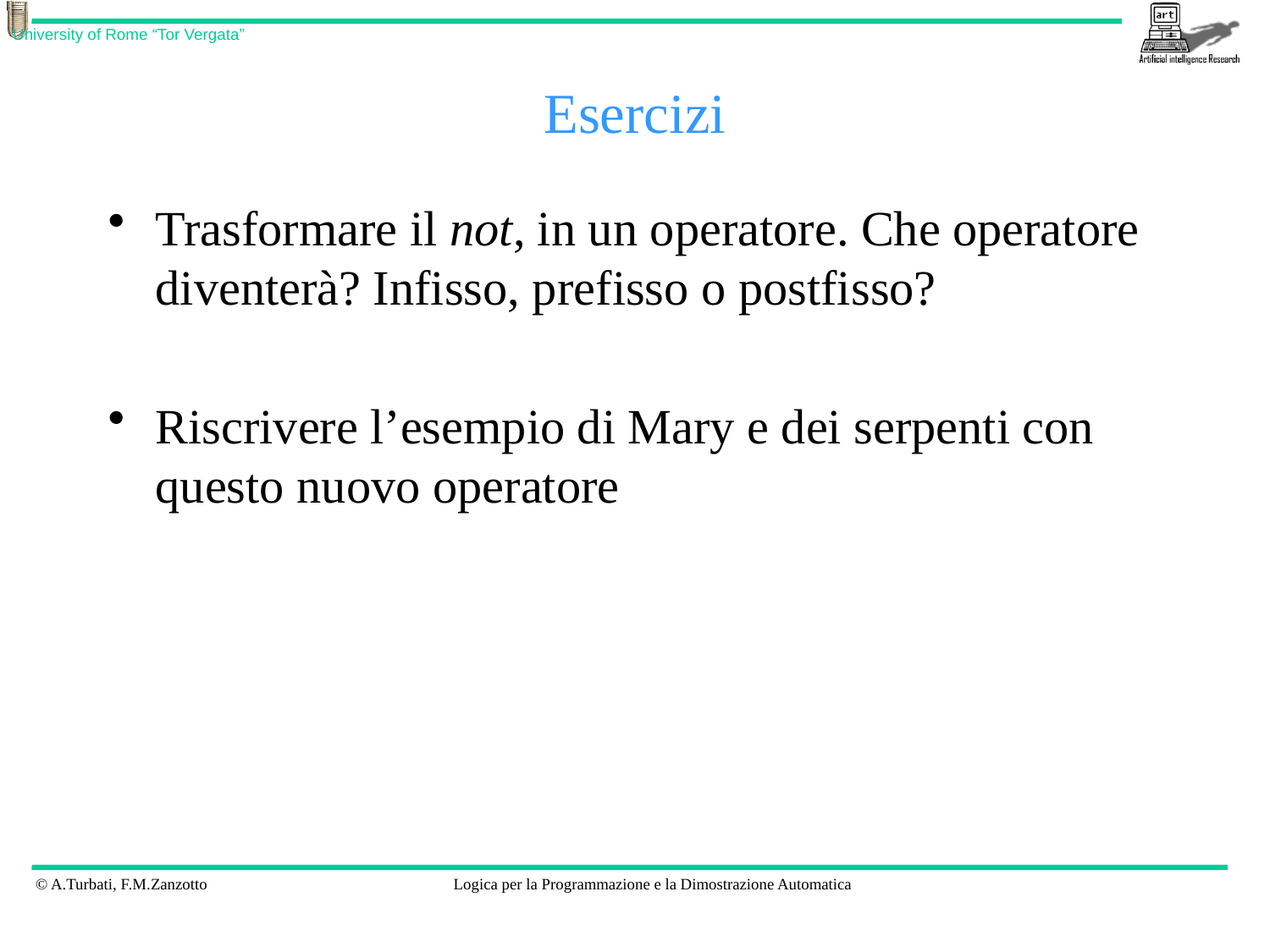

# Esercizi
Trasformare il not, in un operatore. Che operatore diventerà? Infisso, prefisso o postfisso?

Riscrivere l’esempio di Mary e dei serpenti con questo nuovo operatore